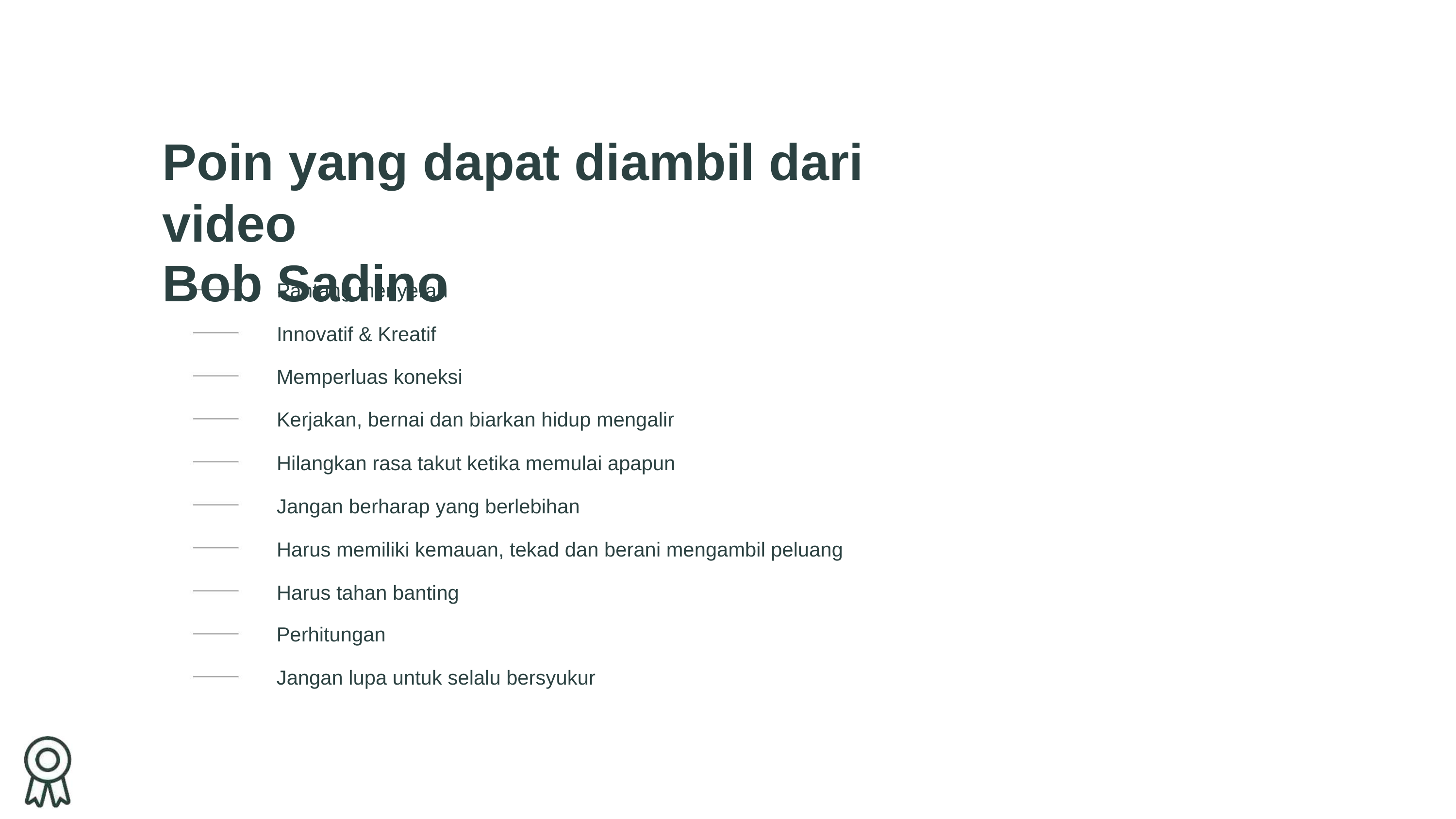

Poin yang dapat diambil dari video
Bob Sadino
Pantang menyerah
Innovatif & Kreatif
Memperluas koneksi
Kerjakan, bernai dan biarkan hidup mengalir
Hilangkan rasa takut ketika memulai apapun
Jangan berharap yang berlebihan
Harus memiliki kemauan, tekad dan berani mengambil peluang
Harus tahan banting
Perhitungan
Jangan lupa untuk selalu bersyukur